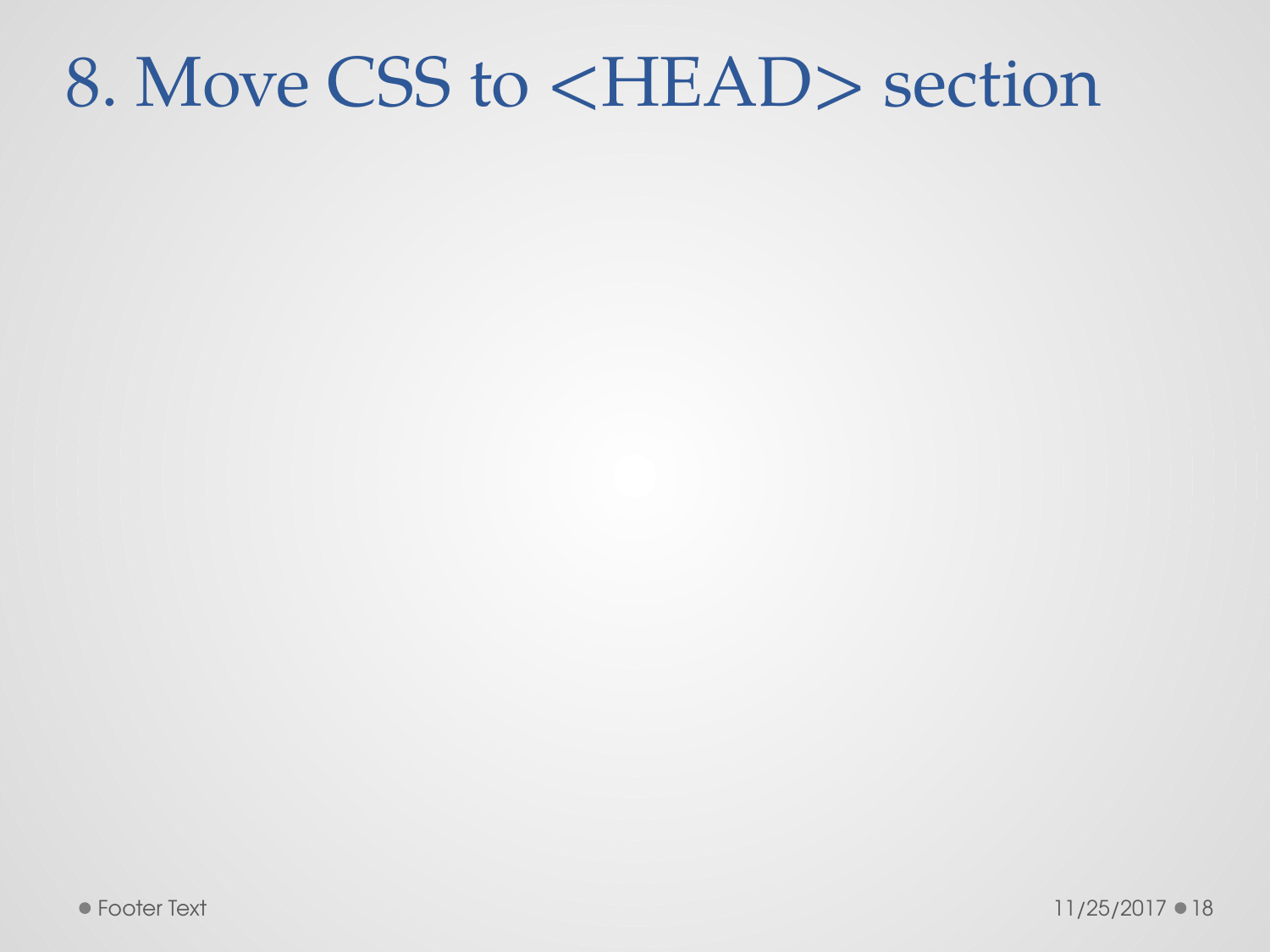

# 8. Move CSS to <HEAD> section
Footer Text
11/25/2017
18